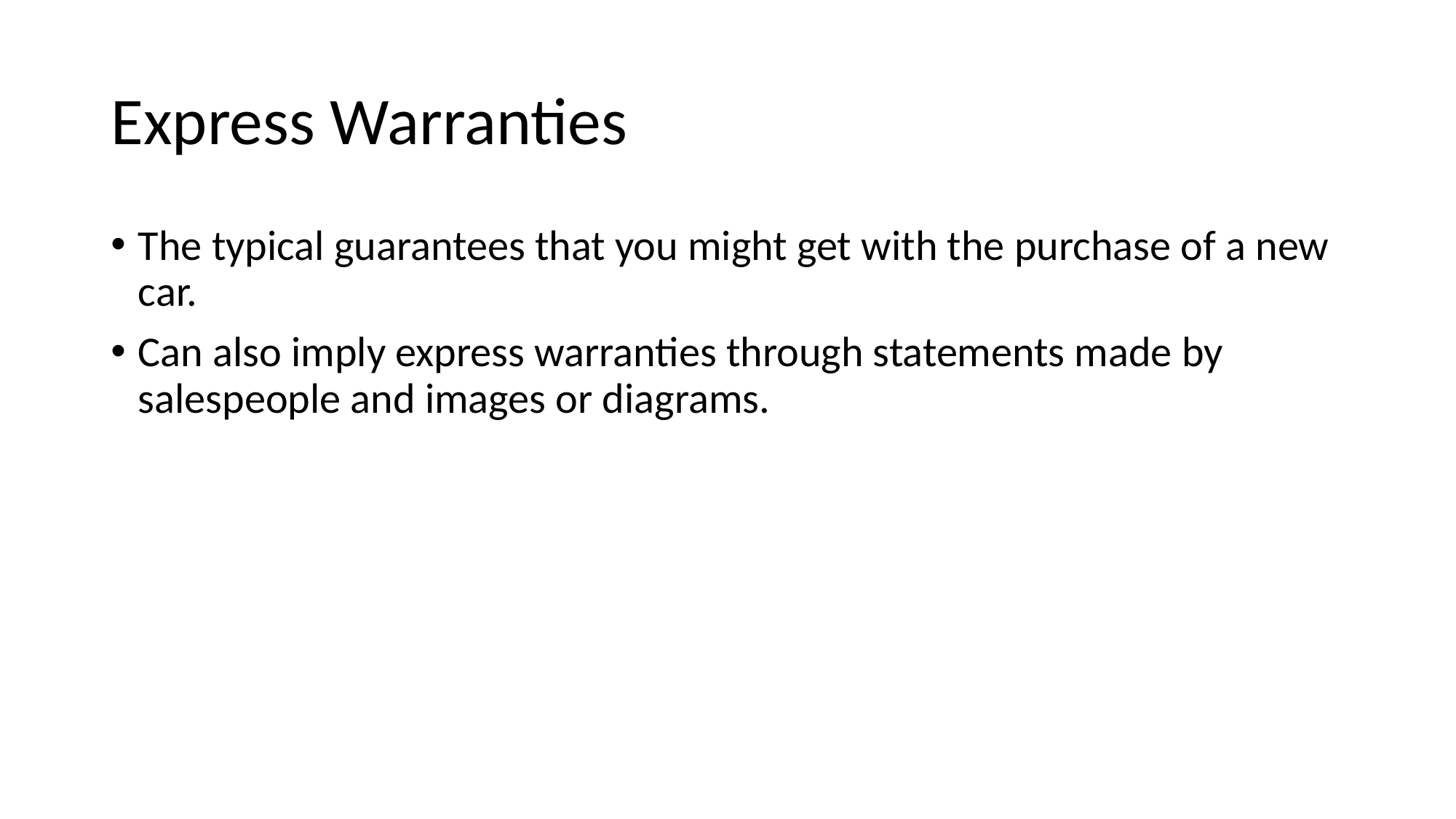

# Express Warranties
The typical guarantees that you might get with the purchase of a new car.
Can also imply express warranties through statements made by salespeople and images or diagrams.